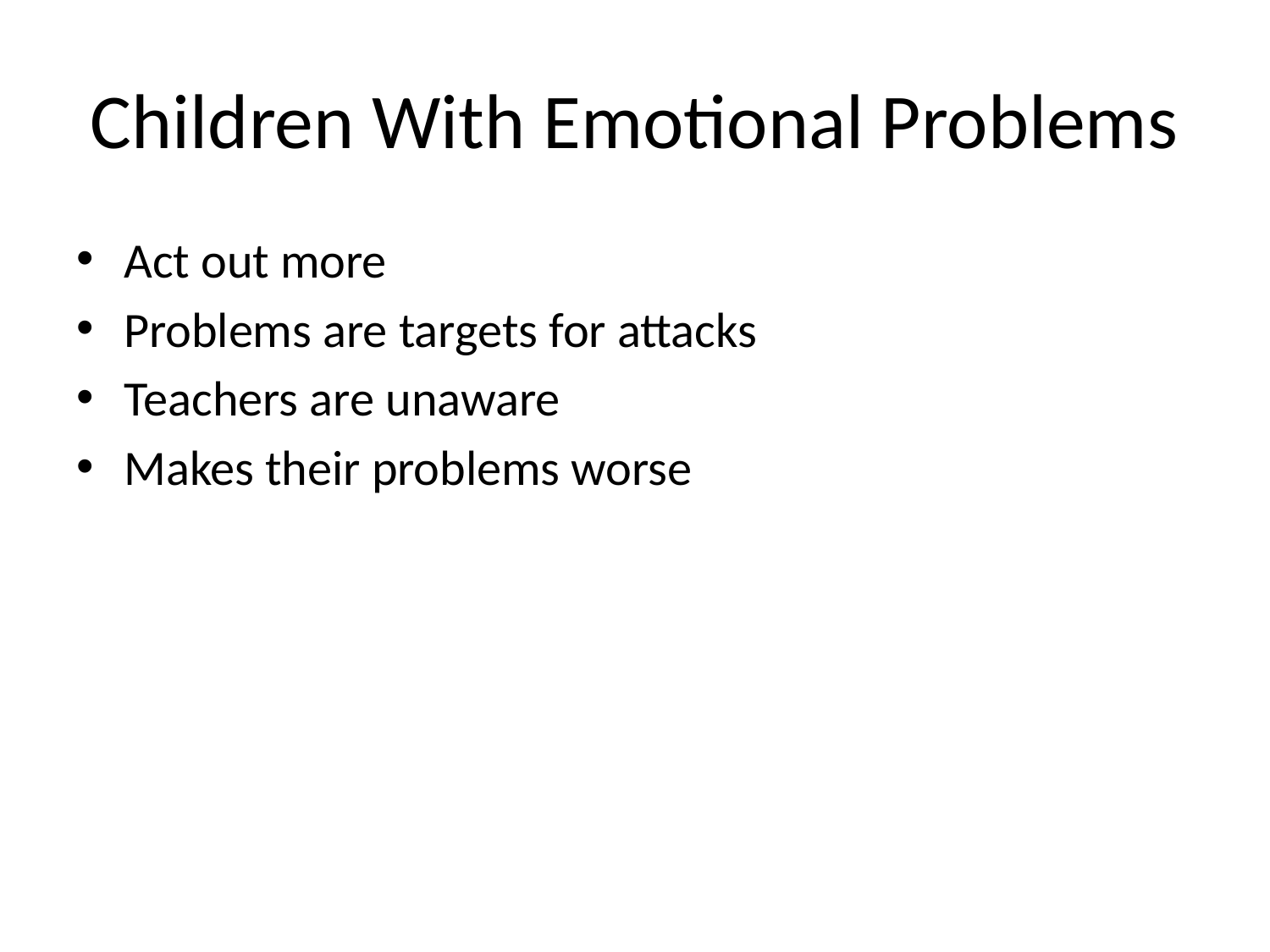

# Children With Emotional Problems
Act out more
Problems are targets for attacks
Teachers are unaware
Makes their problems worse